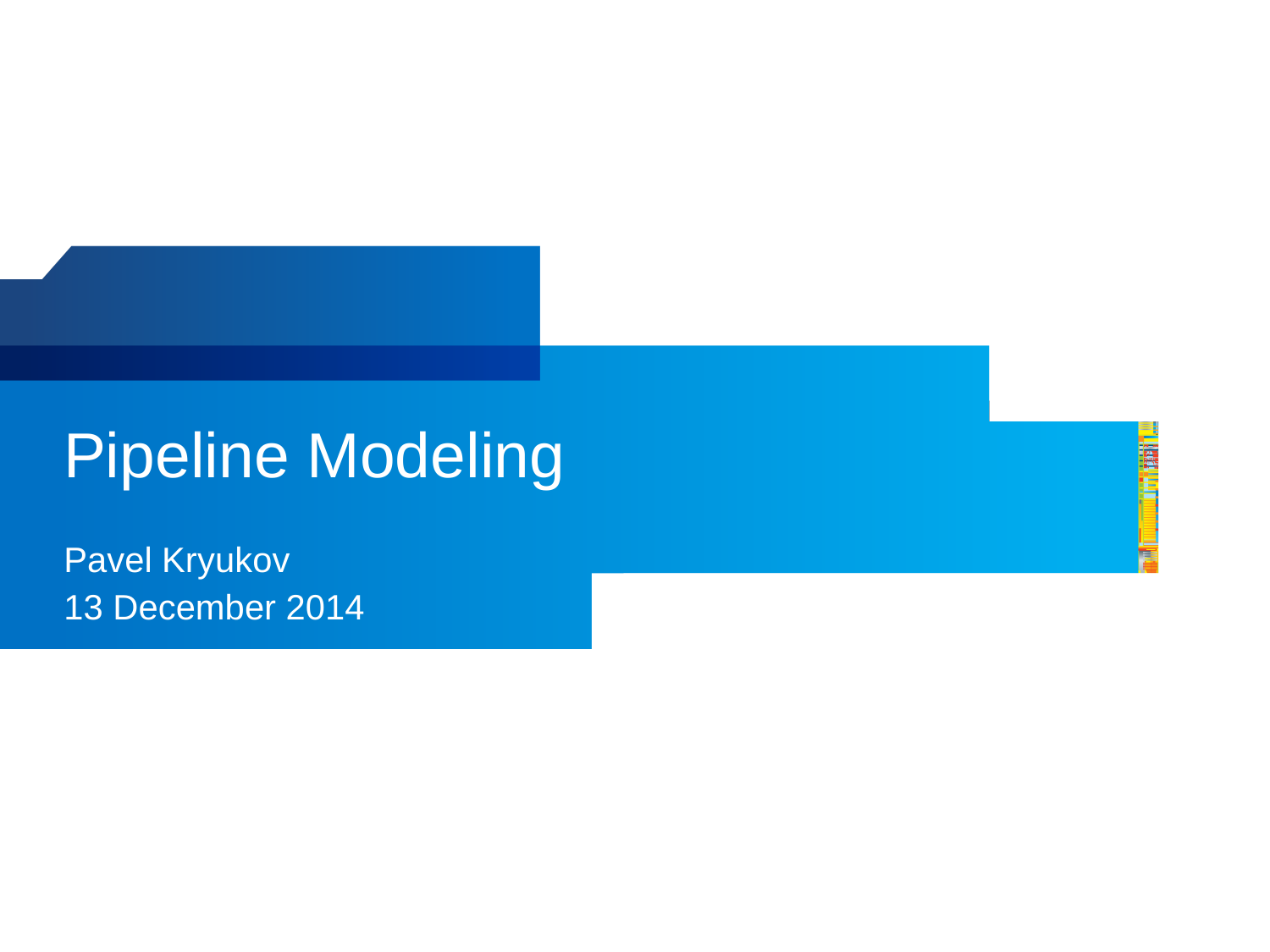

# Pipeline Modeling
Pavel Kryukov
13 December 2014